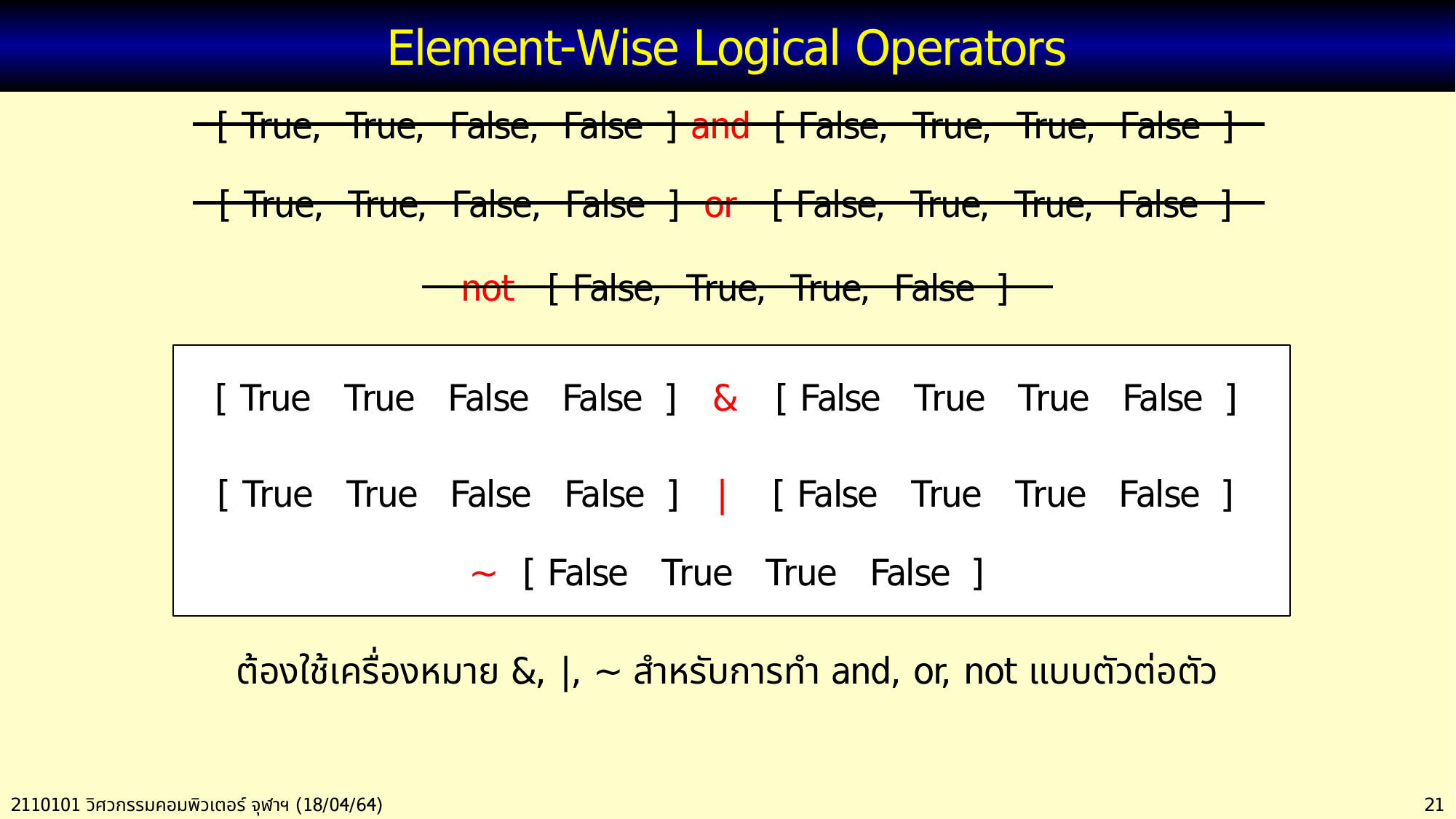

# Element-Wise Logical Operators
[ True,  True,  False,  False  ] and  [ False,  True,  True,  False  ]
[ True,  True,  False,  False  ]  or   [ False,  True,  True,  False  ]
not   [ False,  True,  True,  False  ]

[ True   True   False   False  ]   &   [ False   True   True   False  ]
[ True   True   False   False  ]   |   [ False   True   True   False  ]
~  [ False   True   True   False  ]
ต้องใช้เครื่องหมาย &, |, ~ สำหรับการทำ and, or, not แบบตัวต่อตัว